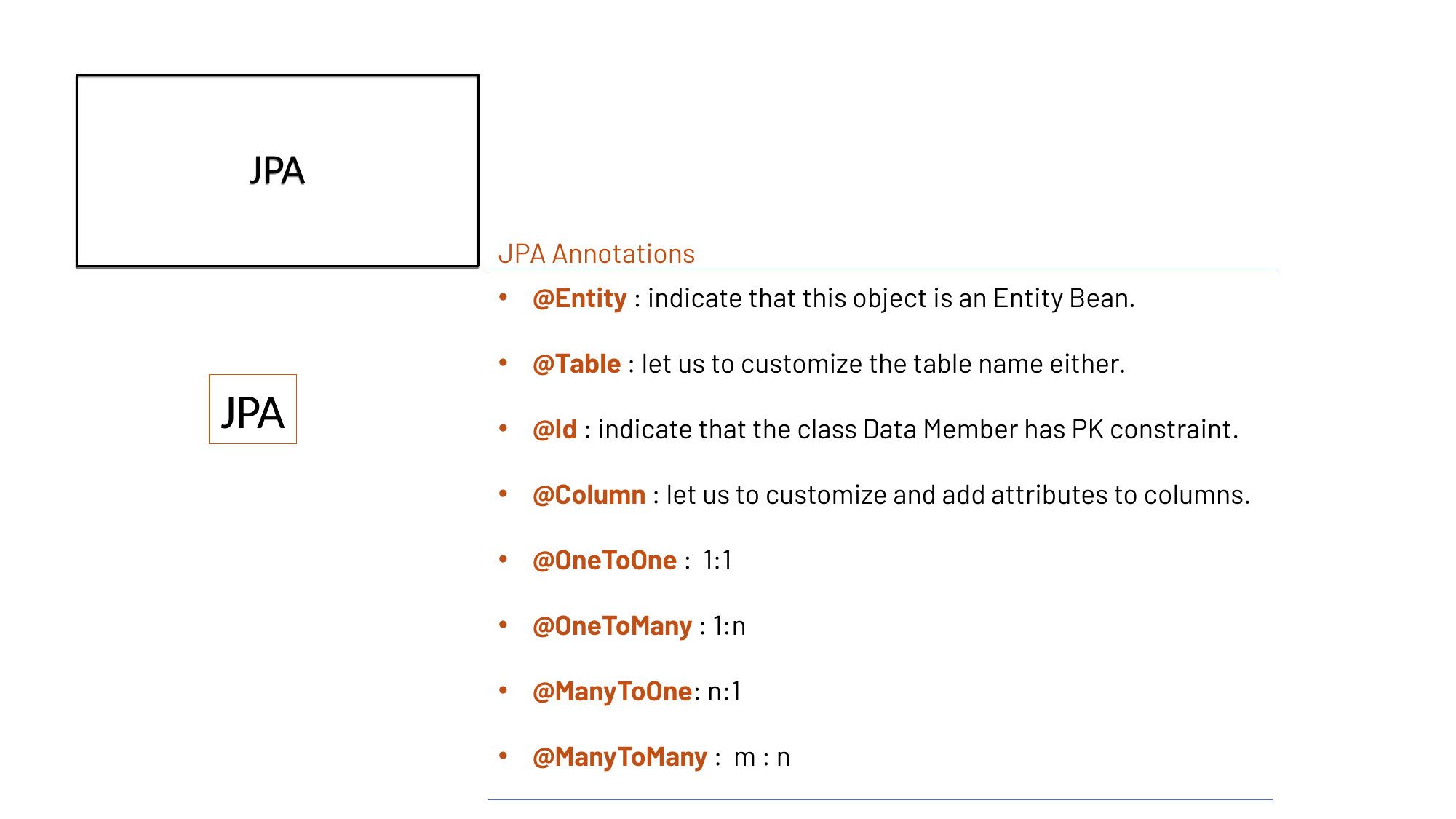

# JPA
JPA Annotations
@Entity : indicate that this object is an Entity Bean.

@Table : let us to customize the table name either.

@Id : indicate that the class Data Member has PK constraint.

@Column : let us to customize and add attributes to columns.

@OneToOne :  1:1

@OneToMany : 1:n

@ManyToOne: n:1

@ManyToMany :  m : n
JPA